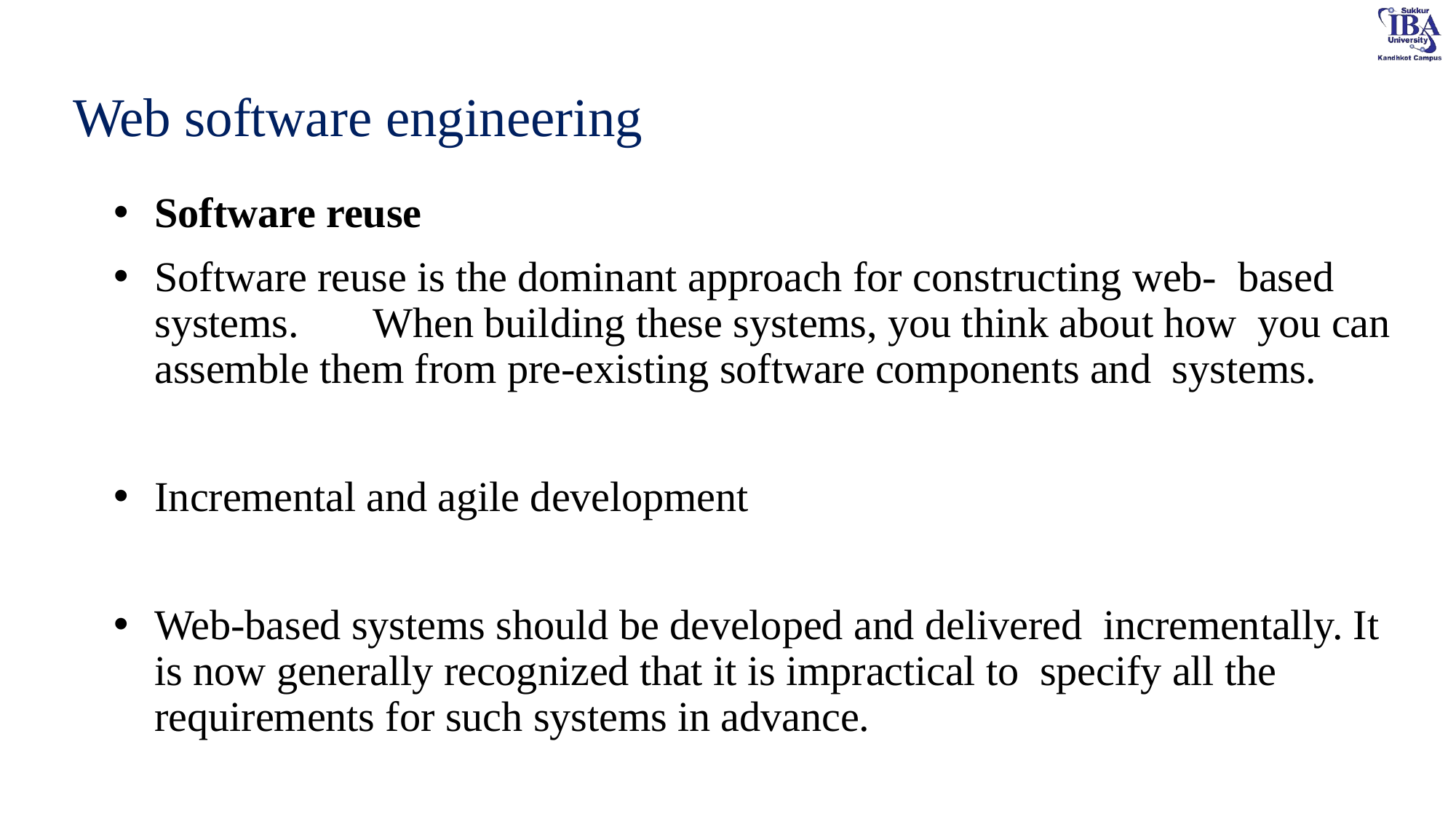

# Web software engineering
Software reuse
Software reuse is the dominant approach for constructing web-  based systems.	When building these systems, you think about how  you can assemble them from pre-existing software components and  systems.

Incremental and agile development

Web-based systems should be developed and delivered  incrementally. It is now generally recognized that it is impractical to  specify all the requirements for such systems in advance.